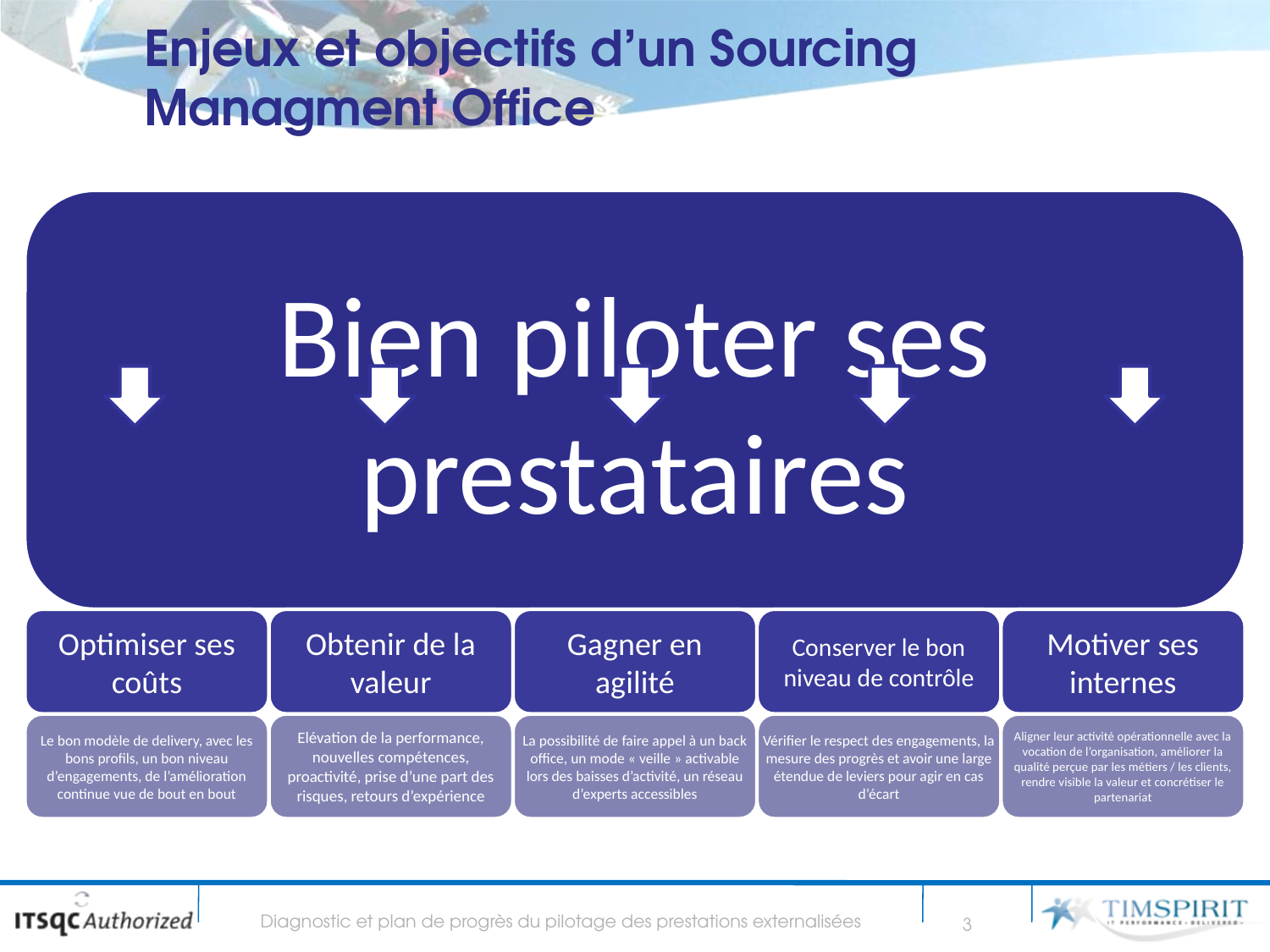

# Enjeux et objectifs d’un Sourcing Managment Office
Bien piloter ses prestataires
Optimiser ses coûts
Motiver ses internes
Aligner leur activité opérationnelle avec la vocation de l’organisation, améliorer la qualité perçue par les métiers / les clients, rendre visible la valeur et concrétiser le partenariat
Obtenir de la valeur
Elévation de la performance, nouvelles compétences, proactivité, prise d’une part des risques, retours d’expérience
Conserver le bon niveau de contrôle
Gagner en agilité
Le bon modèle de delivery, avec les bons profils, un bon niveau d’engagements, de l’amélioration continue vue de bout en bout
La possibilité de faire appel à un back office, un mode « veille » activable lors des baisses d’activité, un réseau d’experts accessibles
Vérifier le respect des engagements, la mesure des progrès et avoir une large étendue de leviers pour agir en cas d’écart

Diagnostic et plan de progrès du pilotage des prestations externalisées
3